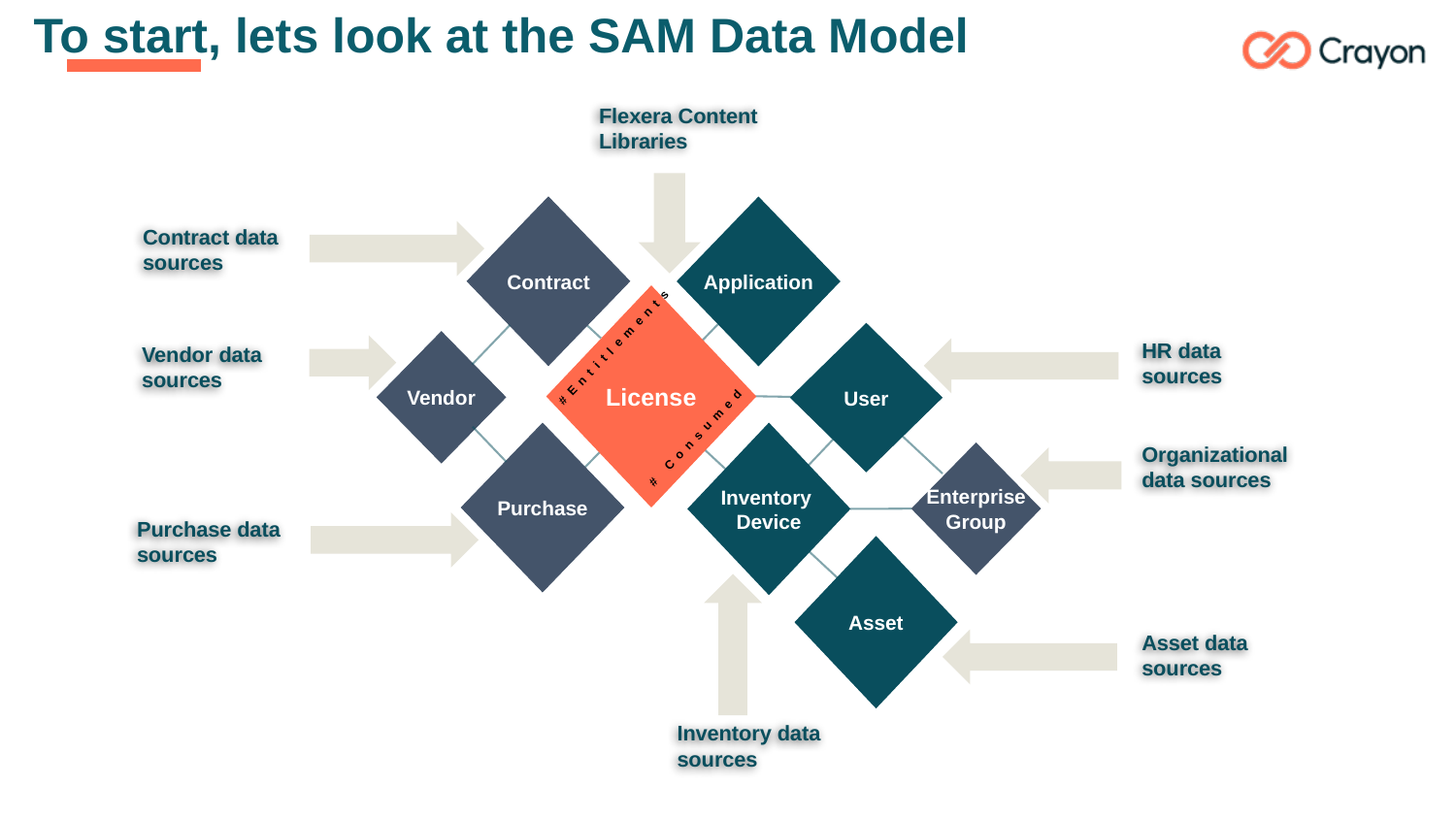

To start, lets look at the SAM Data Model
Flexera Content Libraries

Contract
Application
Contract data sources

License
User
#Entitlements
Vendor
HR data sources
Vendor data sources

Purchase
Inventory
Device
# Consumed
Organizational data sources

Purchase data sources

Asset data sources

Inventory data sources
Enterprise
Group
Asset